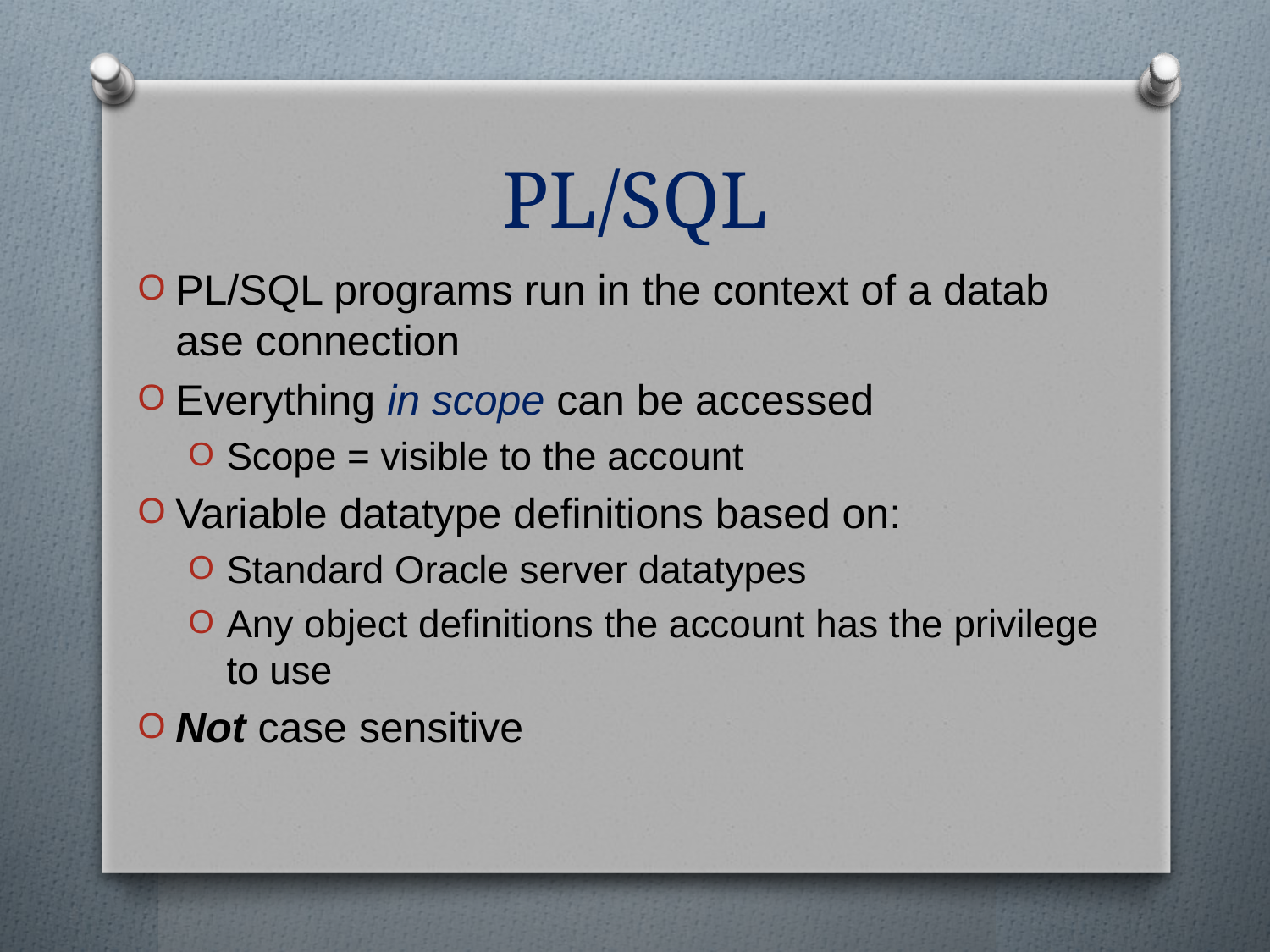

# PL/SQL
PL/SQL programs run in the context of a datab ase connection
Everything in scope can be accessed
Scope = visible to the account
Variable datatype definitions based on:
Standard Oracle server datatypes
Any object definitions the account has the privilege to use
Not case sensitive